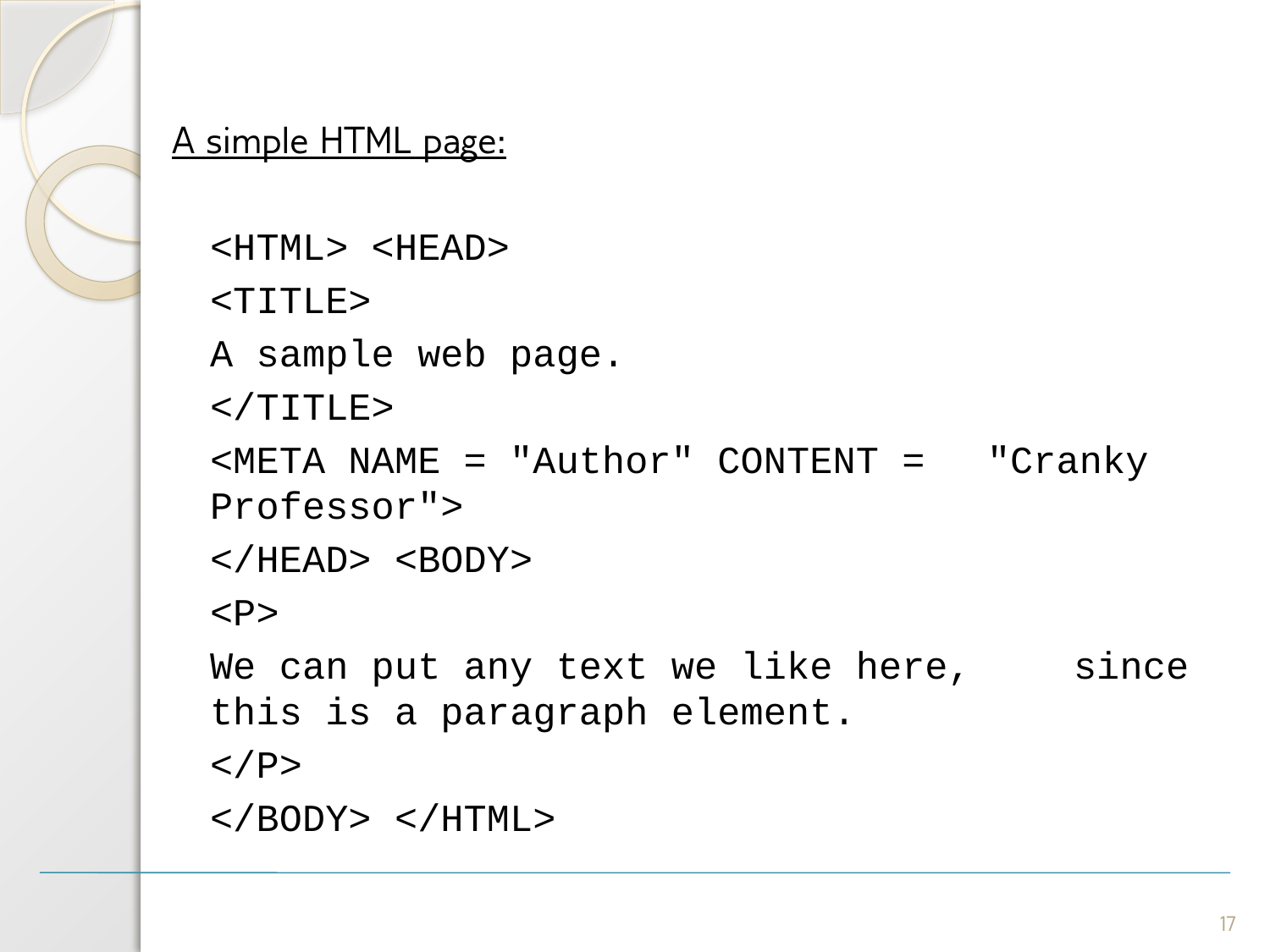

A simple HTML page:

	<HTML> <HEAD>
		<TITLE>
		A sample web page.
		</TITLE>
		<META NAME = "Author" CONTENT = 			"Cranky Professor">
	</HEAD> <BODY>
		<P>
		We can put any text we like here, 			since this is a paragraph element.
		</P>
	</BODY> </HTML>

17